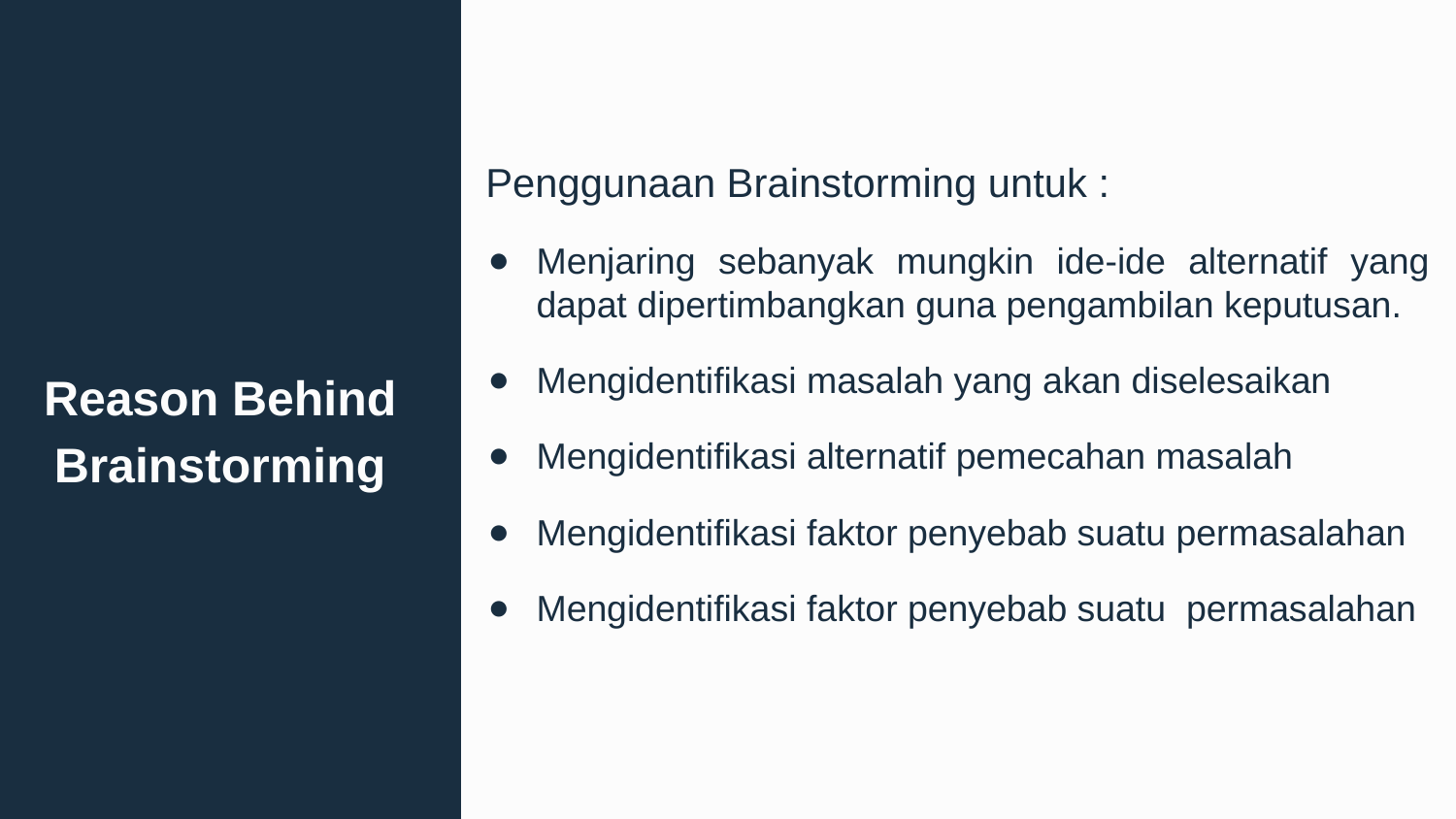

Penggunaan Brainstorming untuk :
Menjaring sebanyak mungkin ide-ide alternatif yang dapat dipertimbangkan guna pengambilan keputusan.
Mengidentifikasi masalah yang akan diselesaikan
Mengidentifikasi alternatif pemecahan masalah
Mengidentifikasi faktor penyebab suatu permasalahan
Mengidentifikasi faktor penyebab suatu  permasalahan
# Reason Behind Brainstorming